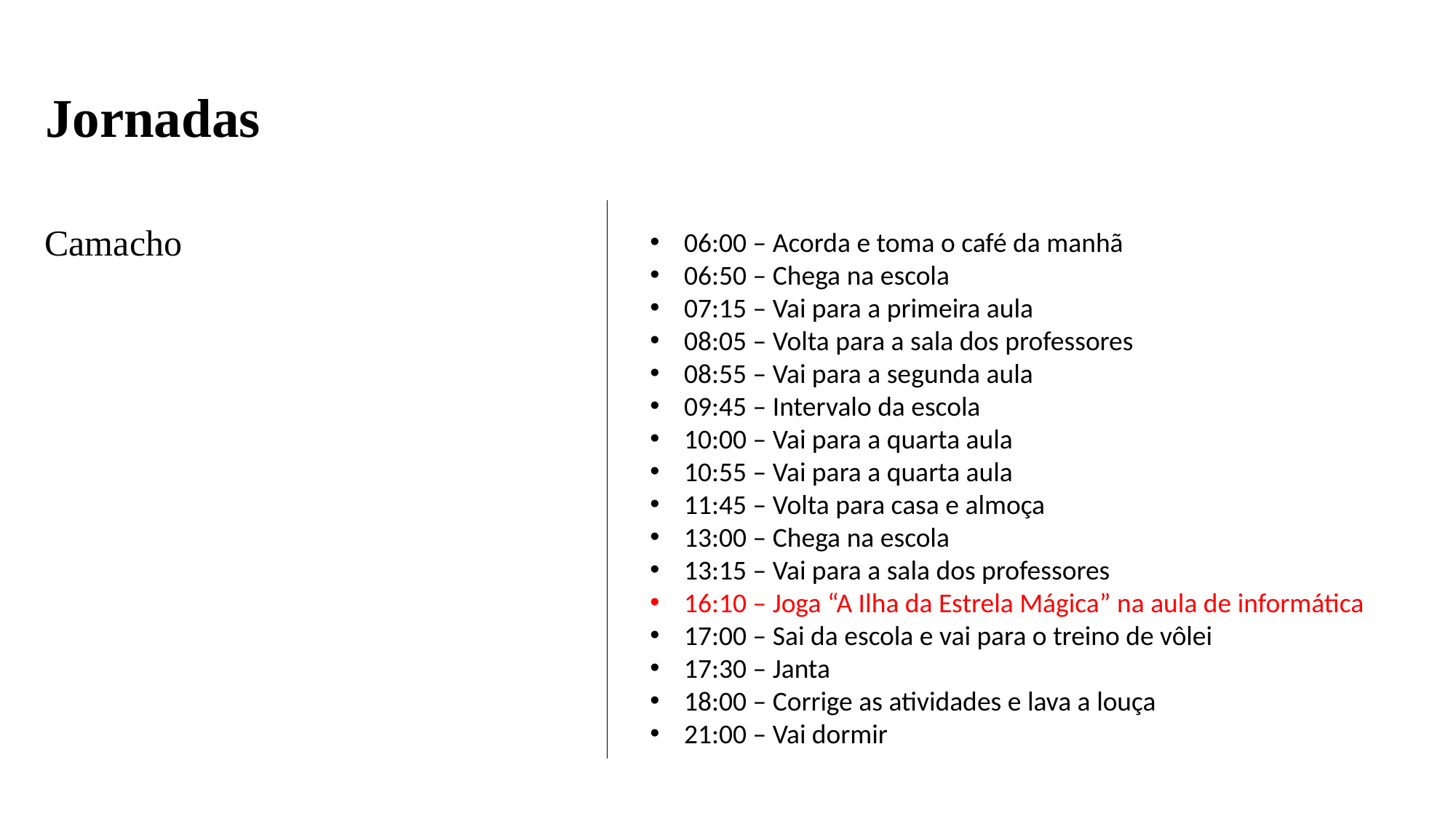

Jornadas
Camacho
06:00 – Acorda e toma o café da manhã
06:50 – Chega na escola
07:15 – Vai para a primeira aula
08:05 – Volta para a sala dos professores
08:55 – Vai para a segunda aula
09:45 – Intervalo da escola
10:00 – Vai para a quarta aula
10:55 – Vai para a quarta aula
11:45 – Volta para casa e almoça
13:00 – Chega na escola
13:15 – Vai para a sala dos professores
16:10 – Joga “A Ilha da Estrela Mágica” na aula de informática
17:00 – Sai da escola e vai para o treino de vôlei
17:30 – Janta
18:00 – Corrige as atividades e lava a louça
21:00 – Vai dormir